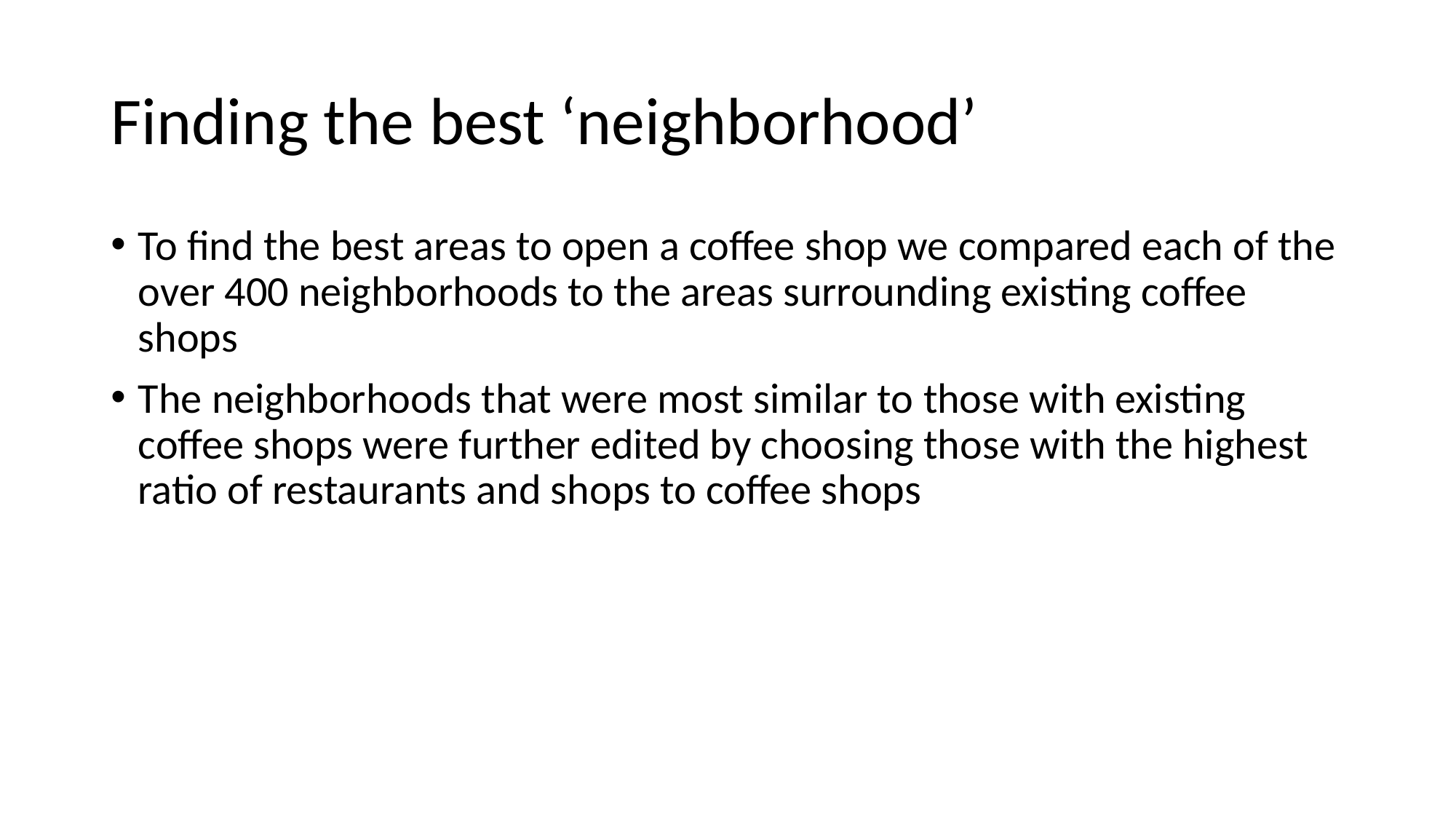

# Finding the best ‘neighborhood’
To find the best areas to open a coffee shop we compared each of the over 400 neighborhoods to the areas surrounding existing coffee shops
The neighborhoods that were most similar to those with existing coffee shops were further edited by choosing those with the highest ratio of restaurants and shops to coffee shops